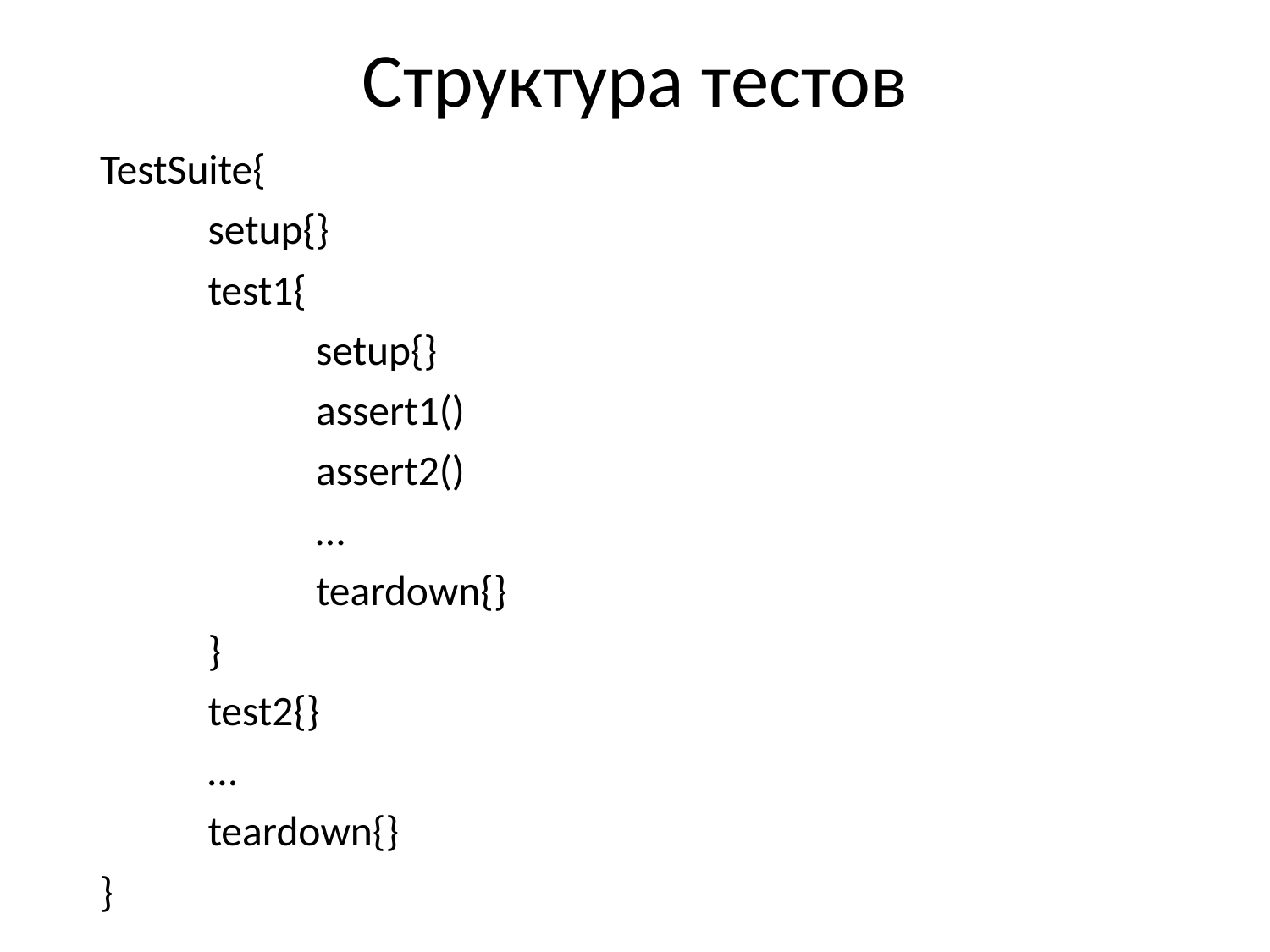

# Структура тестов
TestSuite{
	setup{}
	test1{
		setup{}
		assert1()
		assert2()
		…
		teardown{}
	}
	test2{}
	…
	teardown{}
}